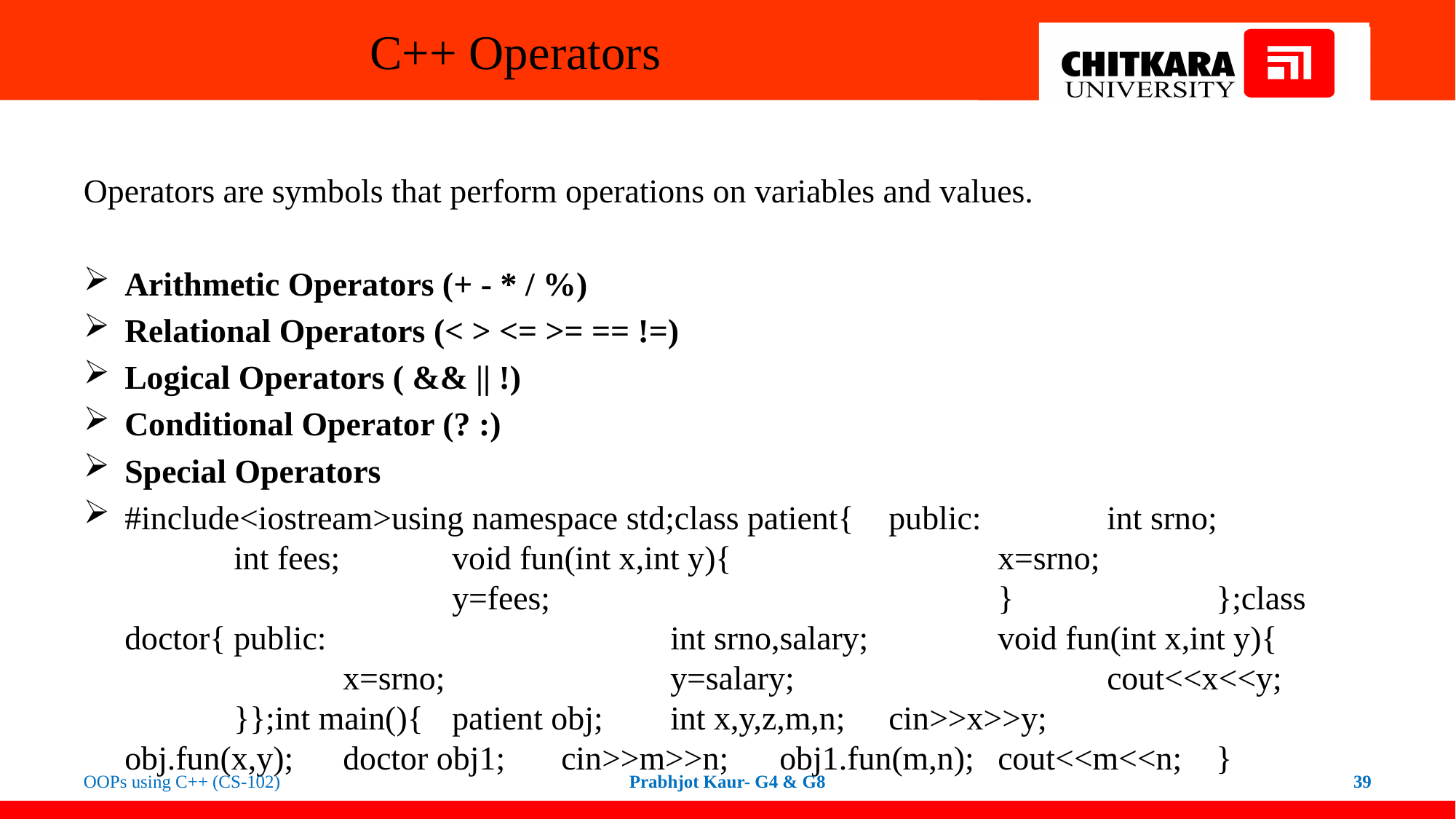

# C++ Operators
Operators are symbols that perform operations on variables and values.

Arithmetic Operators (+ - * / %)
Relational Operators (< > <= >= == !=)
Logical Operators ( && || !)
Conditional Operator (? :)
Special Operators
#include<iostream>using namespace std;class patient{	public:		int srno;		int fees;		void fun(int x,int y){			x=srno;						y=fees;					}		};class doctor{	public:				int srno,salary;		void fun(int x,int y){			x=srno;			y=salary;			cout<<x<<y;		}};int main(){	patient obj;	int x,y,z,m,n;	cin>>x>>y;		obj.fun(x,y);	doctor obj1;	cin>>m>>n;	obj1.fun(m,n);	cout<<m<<n;	}
OOPs using C++ (CS-102)
Prabhjot Kaur- G4 & G8
39